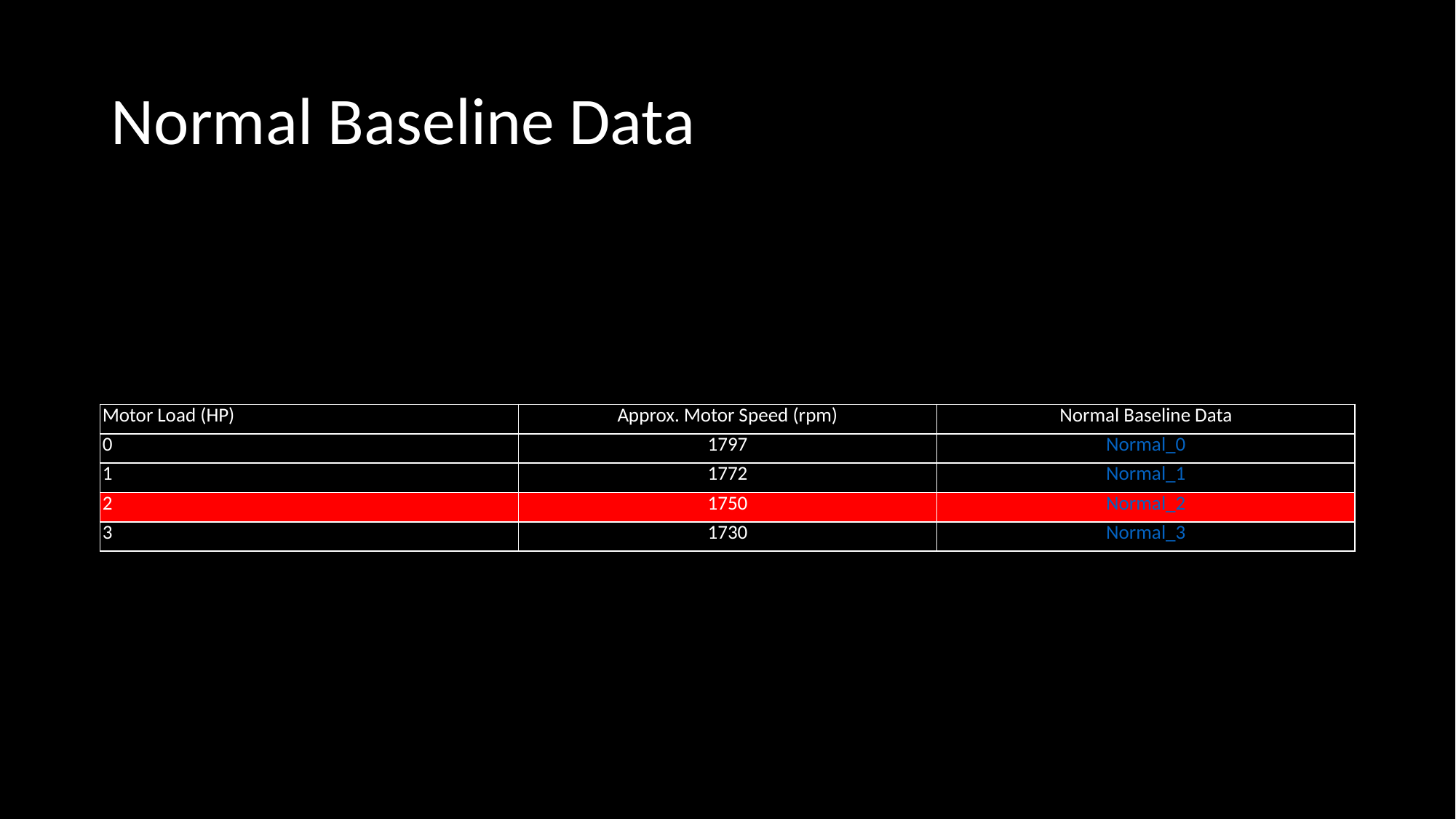

# Normal Baseline Data
| Motor Load (HP) | Approx. Motor Speed (rpm) | Normal Baseline Data |
| --- | --- | --- |
| 0 | 1797 | Normal\_0 |
| 1 | 1772 | Normal\_1 |
| 2 | 1750 | Normal\_2 |
| 3 | 1730 | Normal\_3 |